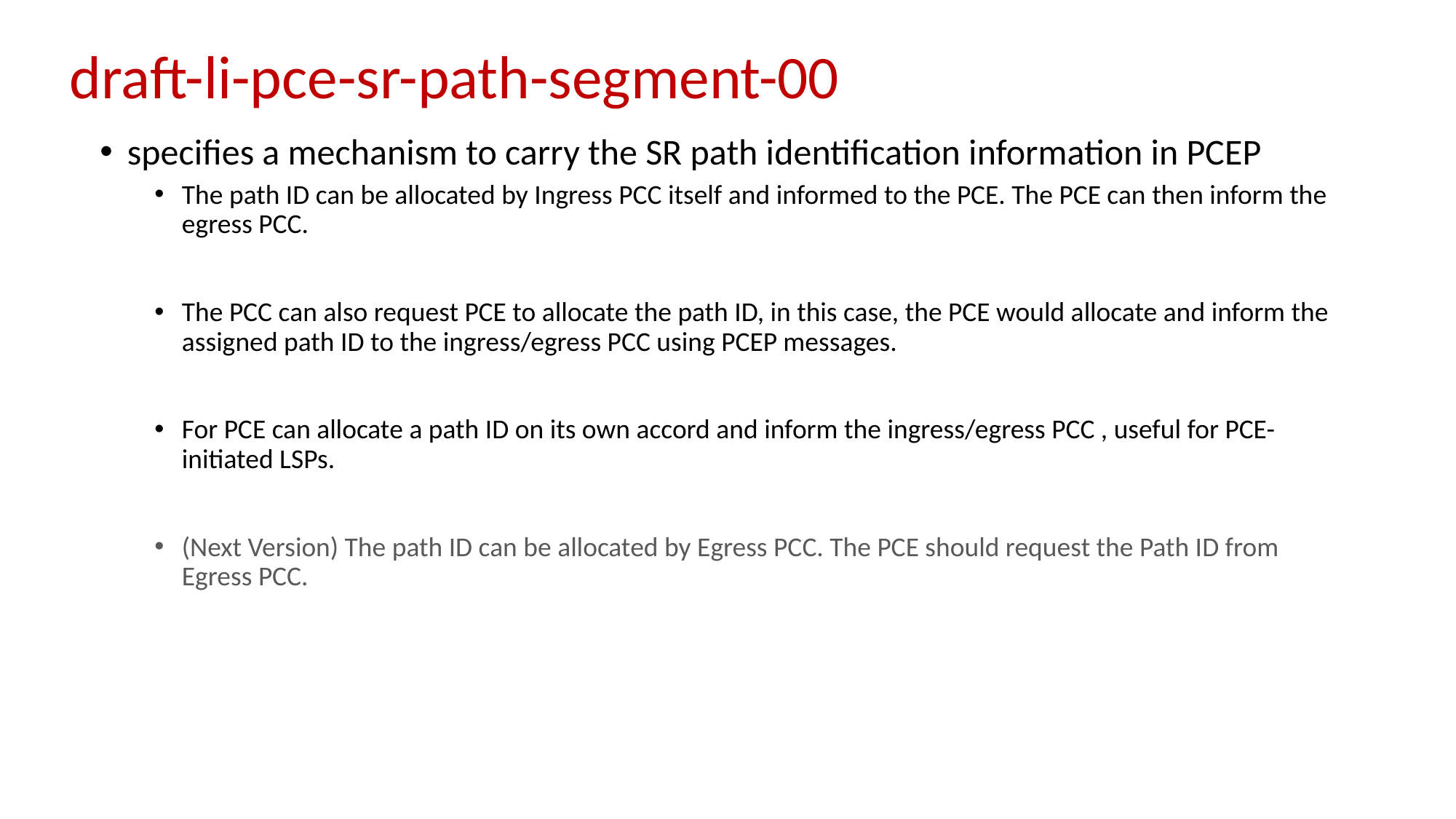

# draft-li-pce-sr-path-segment-00
specifies a mechanism to carry the SR path identification information in PCEP
The path ID can be allocated by Ingress PCC itself and informed to the PCE. The PCE can then inform the egress PCC.

The PCC can also request PCE to allocate the path ID, in this case, the PCE would allocate and inform the assigned path ID to the ingress/egress PCC using PCEP messages.

For PCE can allocate a path ID on its own accord and inform the ingress/egress PCC , useful for PCE-initiated LSPs.

(Next Version) The path ID can be allocated by Egress PCC. The PCE should request the Path ID from Egress PCC.